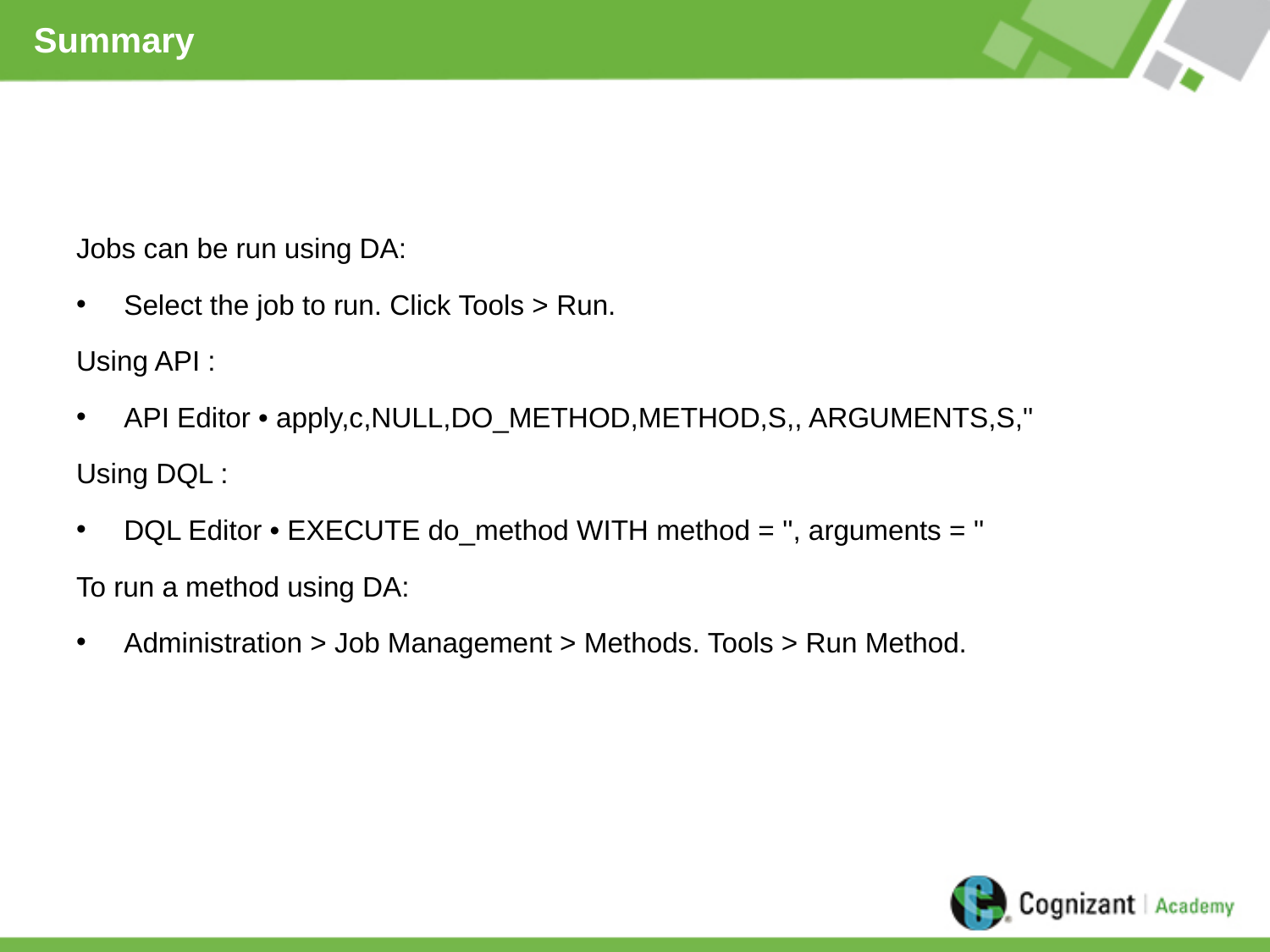

# Summary

Jobs can be run using DA:
Select the job to run. Click Tools > Run.
Using API :
API Editor • apply,c,NULL,DO_METHOD,METHOD,S,, ARGUMENTS,S,''
Using DQL :
DQL Editor • EXECUTE do_method WITH method = '', arguments = ''
To run a method using DA:
Administration > Job Management > Methods. Tools > Run Method.